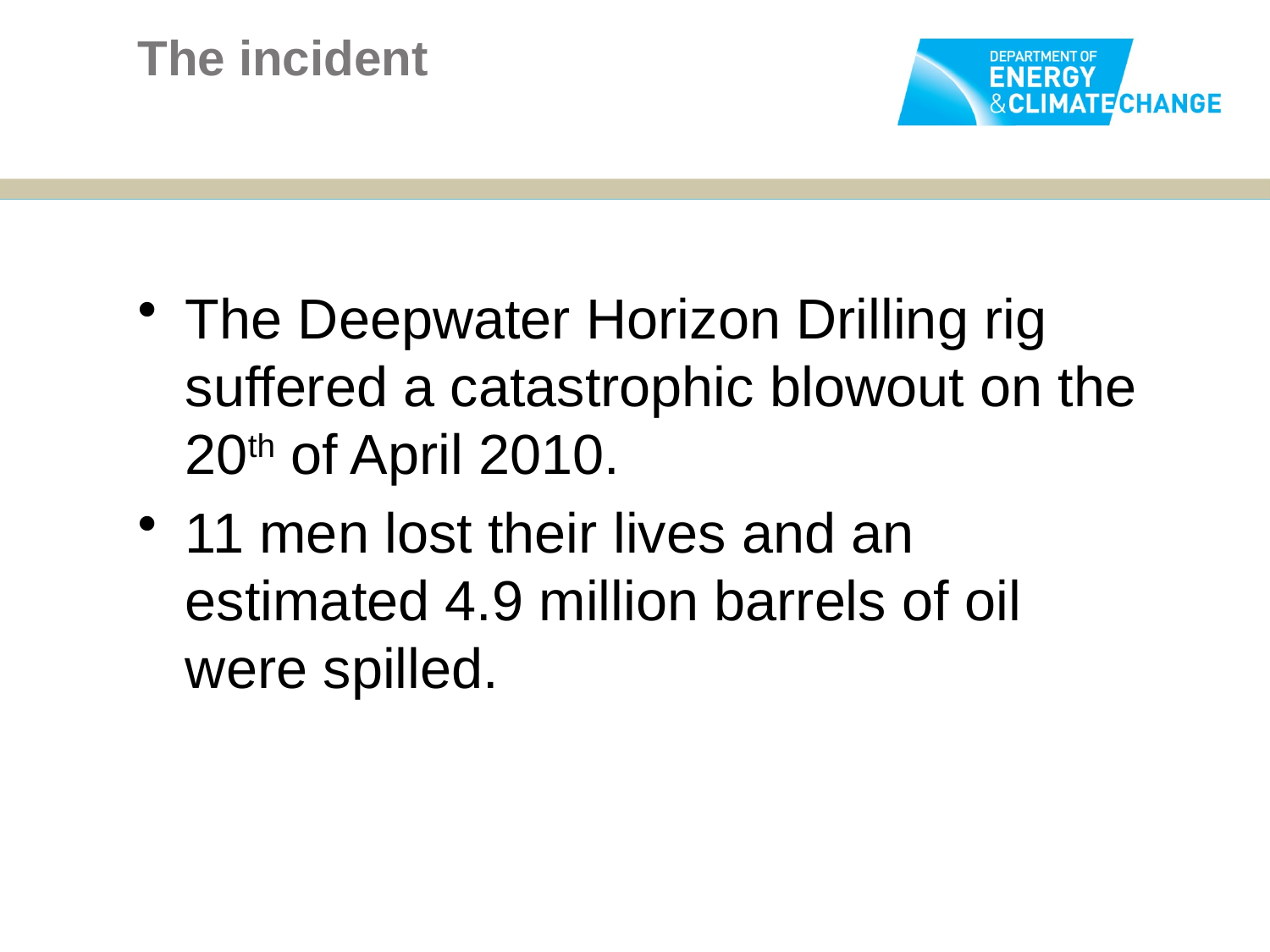

# The incident
The Deepwater Horizon Drilling rig suffered a catastrophic blowout on the 20th of April 2010.
11 men lost their lives and an estimated 4.9 million barrels of oil were spilled.